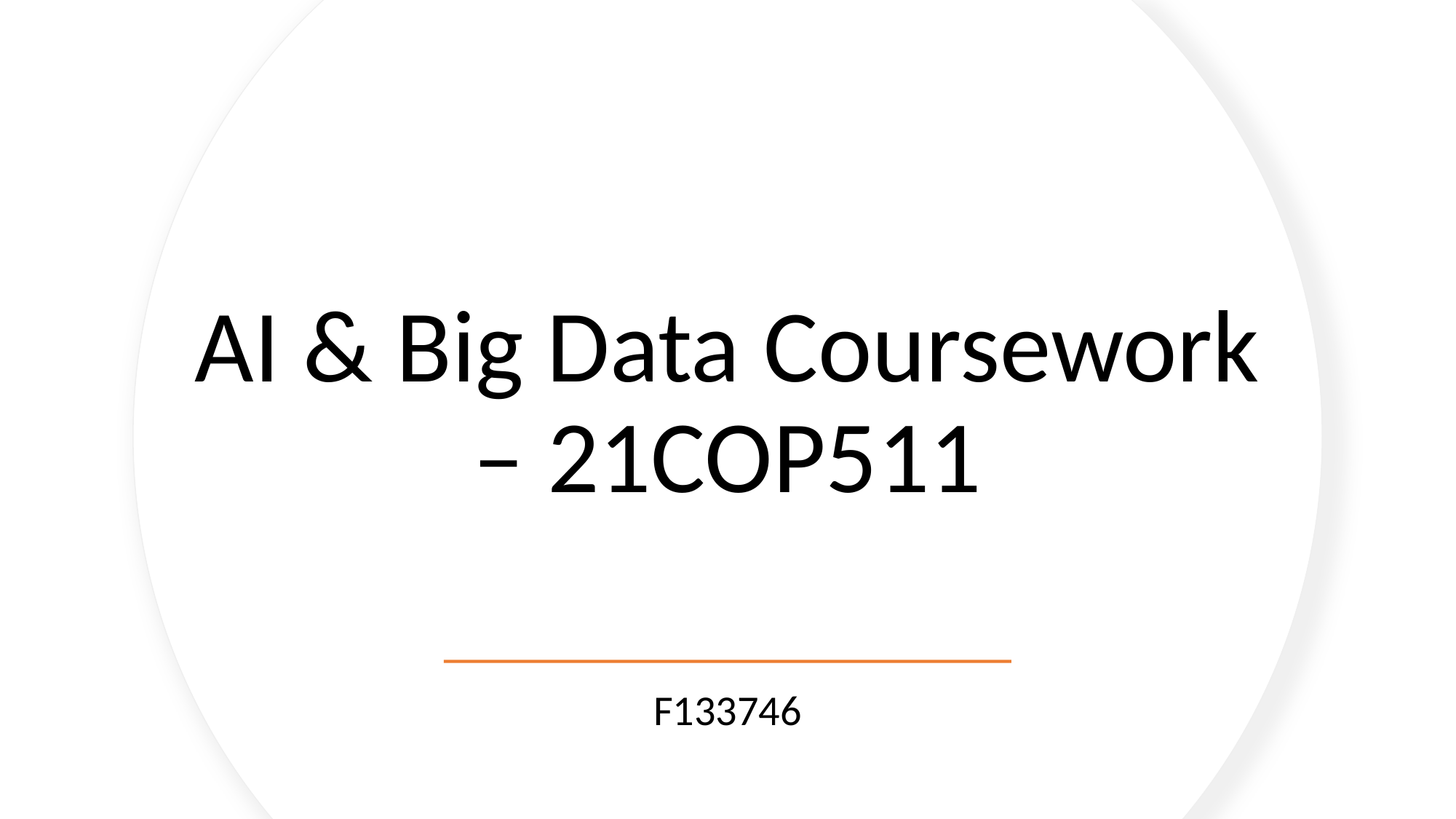

# AI & Big Data Coursework – 21COP511

F133746